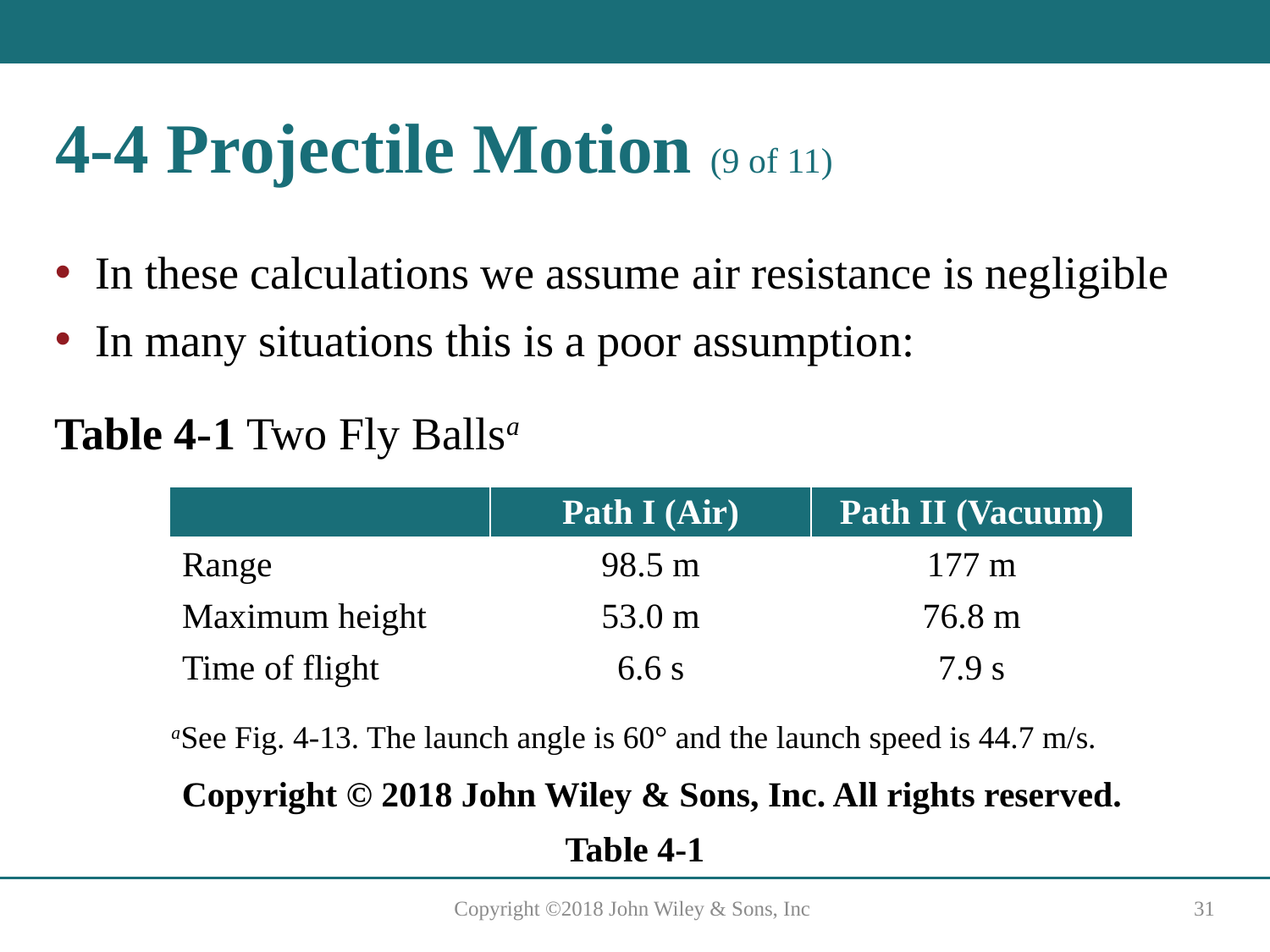

# 4-4 Projectile Motion (9 of 11)
In these calculations we assume air resistance is negligible
In many situations this is a poor assumption:
Table 4-1 Two Fly Balls a
|  | Path I (Air) | Path II (Vacuum) |
| --- | --- | --- |
| Range | 98.5 m | 177 m |
| Maximum height | 53.0 m | 76.8 m |
| Time of flight | 6.6 s | 7.9 s |
a See Fig. 4-13. The launch angle is 60° and the launch speed is 44.7 m/s.
Copyright © 2018 John Wiley & Sons, Inc. All rights reserved.
Table 4-1
Copyright ©2018 John Wiley & Sons, Inc
31